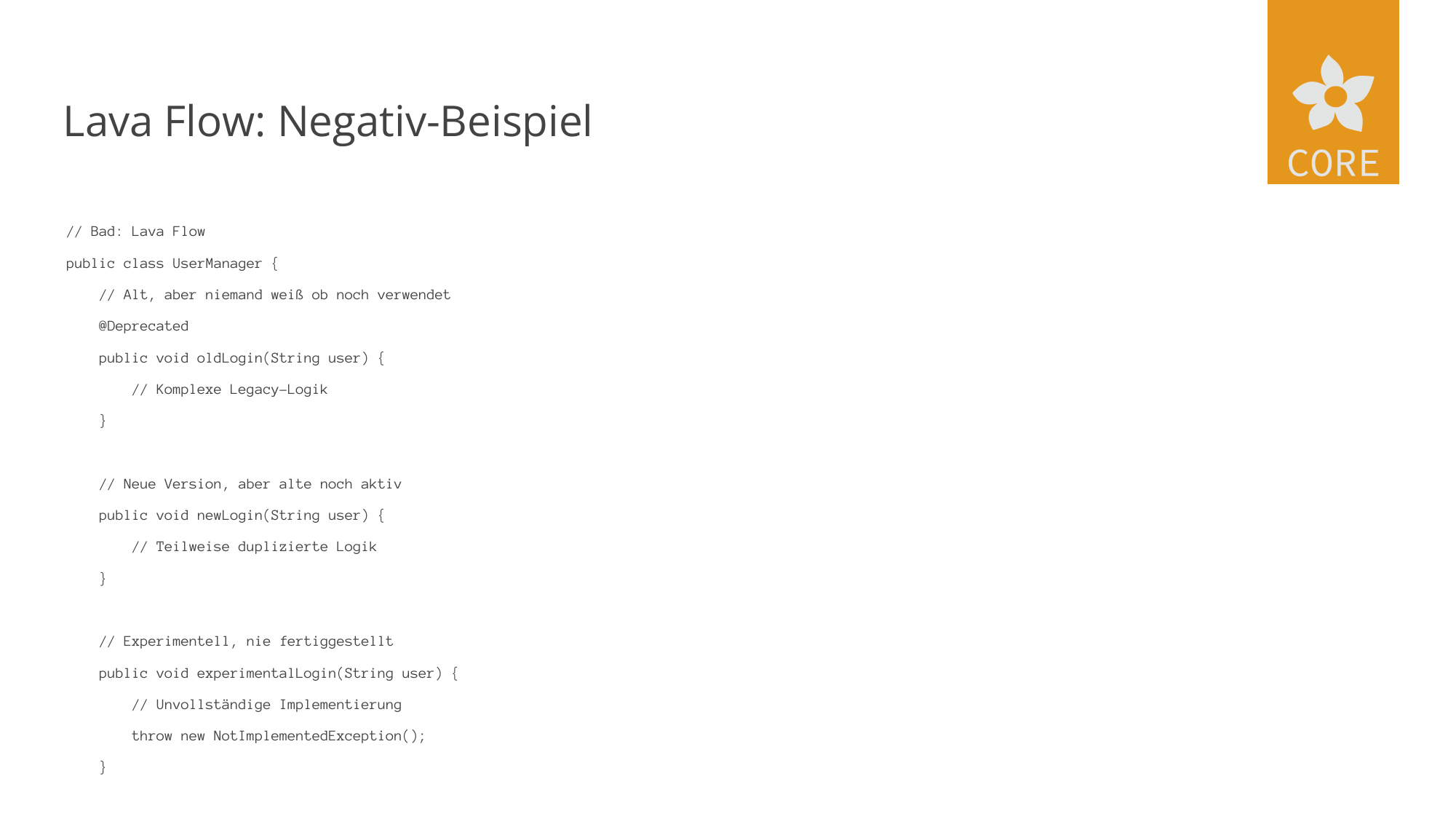

# Lava Flow: Negativ-Beispiel
// Bad: Lava Flow
public class UserManager {
    // Alt, aber niemand weiß ob noch verwendet
    @Deprecated
    public void oldLogin(String user) {
        // Komplexe Legacy-Logik
    }

    // Neue Version, aber alte noch aktiv
    public void newLogin(String user) {
        // Teilweise duplizierte Logik
    }

    // Experimentell, nie fertiggestellt
    public void experimentalLogin(String user) {
        // Unvollständige Implementierung
        throw new NotImplementedException();
    }

    // Workaround für Bug #1234 (2015)
    public void tempLoginFix(String user) {
        // Temporärer Fix seit 8 Jahren
    }
}